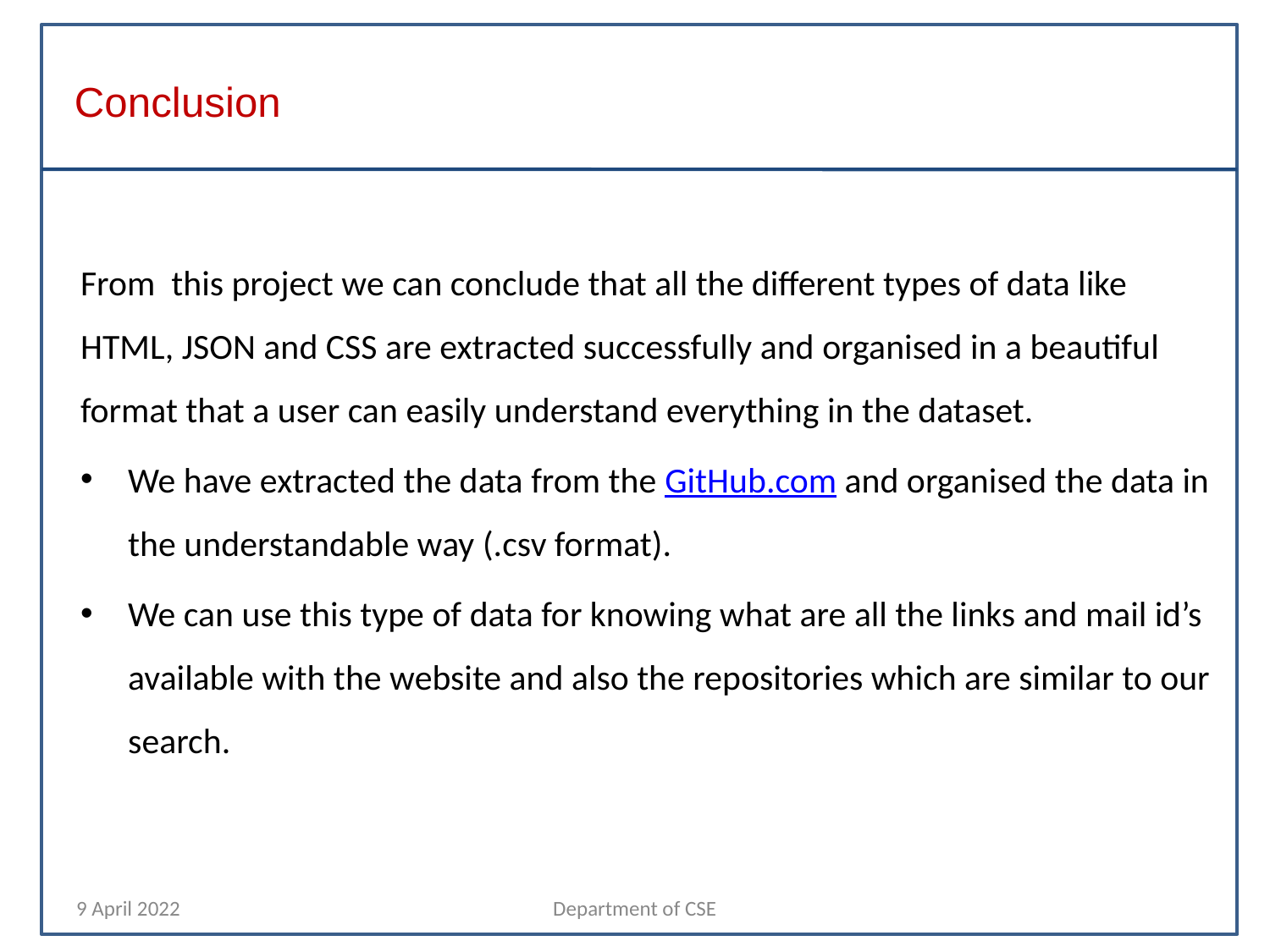

# Conclusion
From  this project we can conclude that all the different types of data like HTML, JSON and CSS are extracted successfully and organised in a beautiful format that a user can easily understand everything in the dataset.
We have extracted the data from the GitHub.com and organised the data in the understandable way (.csv format).
We can use this type of data for knowing what are all the links and mail id’s available with the website and also the repositories which are similar to our search.
9 April 2022
Department of CSE
15